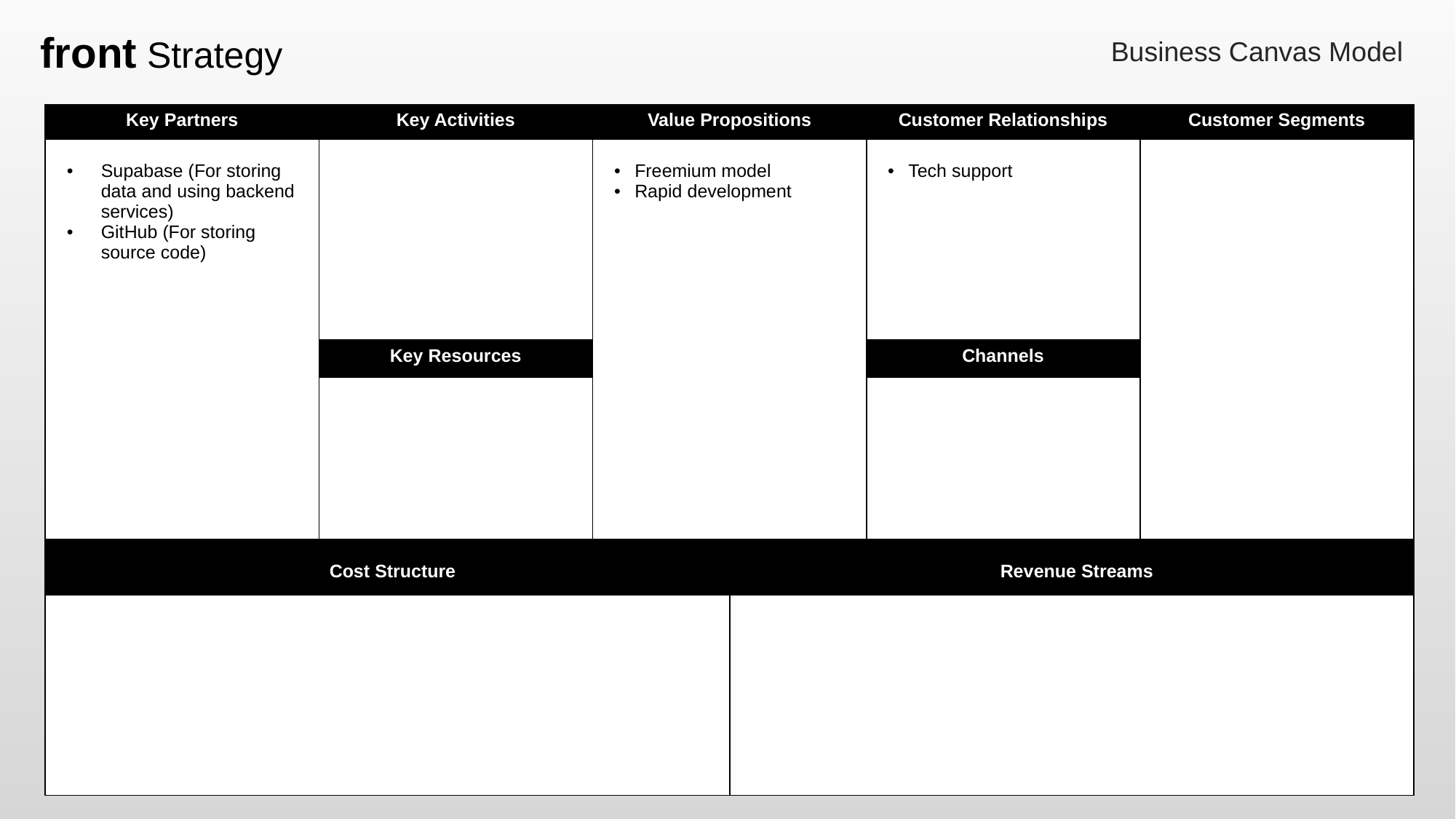

front Strategy
Business Canvas Model
| Key Partners | Key Activities | Value Propositions |  | Customer Relationships | Customer Segments |
| --- | --- | --- | --- | --- | --- |
| Supabase (For storing data and using backend services) GitHub (For storing source code) |  | Freemium model Rapid development |  | Tech support |  |
|  | Key Resources |  |  | Channels |  |
|  |  |  |  |  |  |
| Cost Structure |  |  | Revenue Streams |  |  |
|  |  |  |  |  |  |